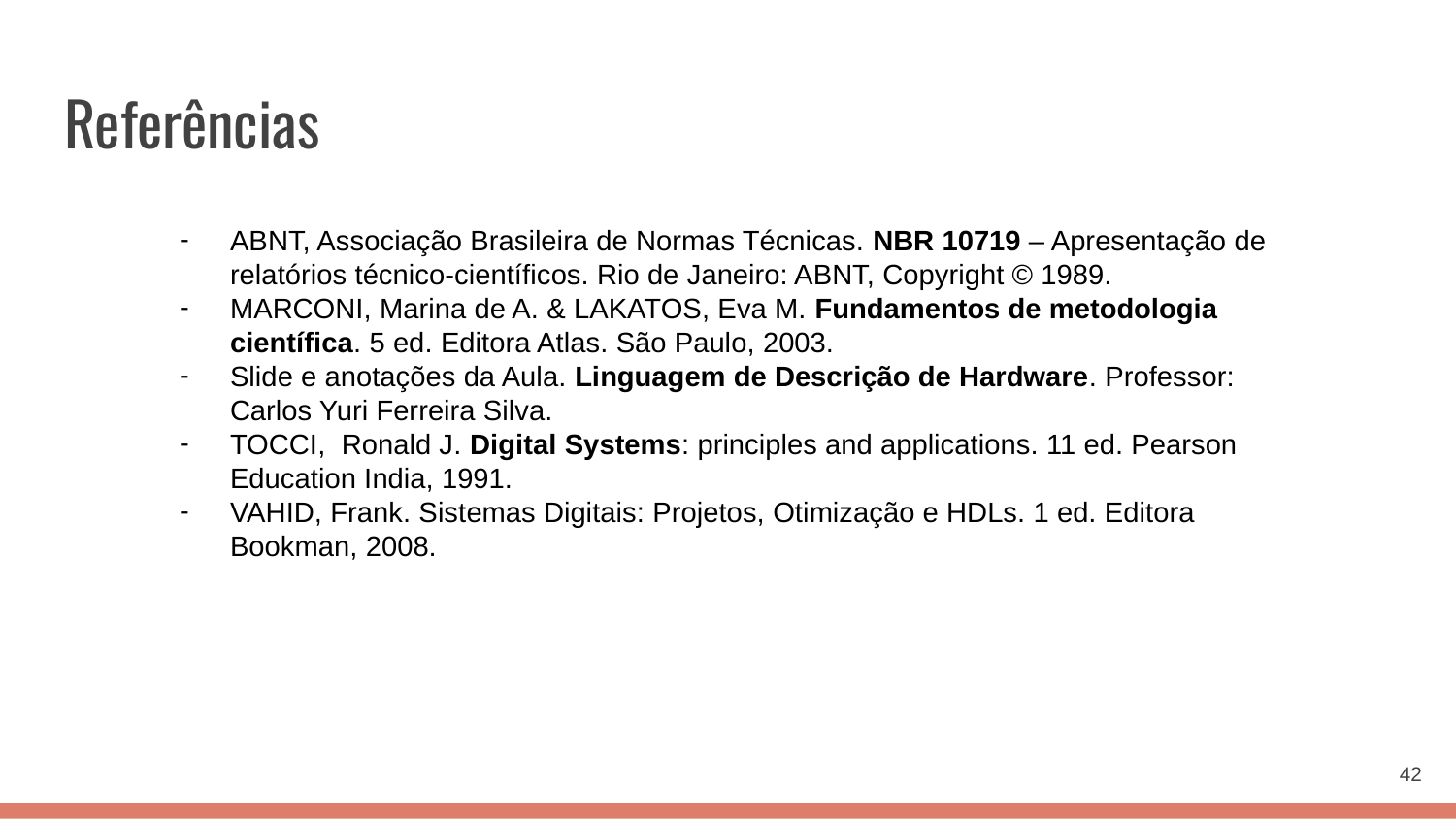

# Referências
ABNT, Associação Brasileira de Normas Técnicas. NBR 10719 – Apresentação de relatórios técnico-científicos. Rio de Janeiro: ABNT, Copyright © 1989.
MARCONI, Marina de A. & LAKATOS, Eva M. Fundamentos de metodologia científica. 5 ed. Editora Atlas. São Paulo, 2003.
Slide e anotações da Aula. Linguagem de Descrição de Hardware. Professor: Carlos Yuri Ferreira Silva.
TOCCI,  Ronald J. Digital Systems: principles and applications. 11 ed. Pearson Education India, 1991.
VAHID, Frank. Sistemas Digitais: Projetos, Otimização e HDLs. 1 ed. Editora Bookman, 2008.

42